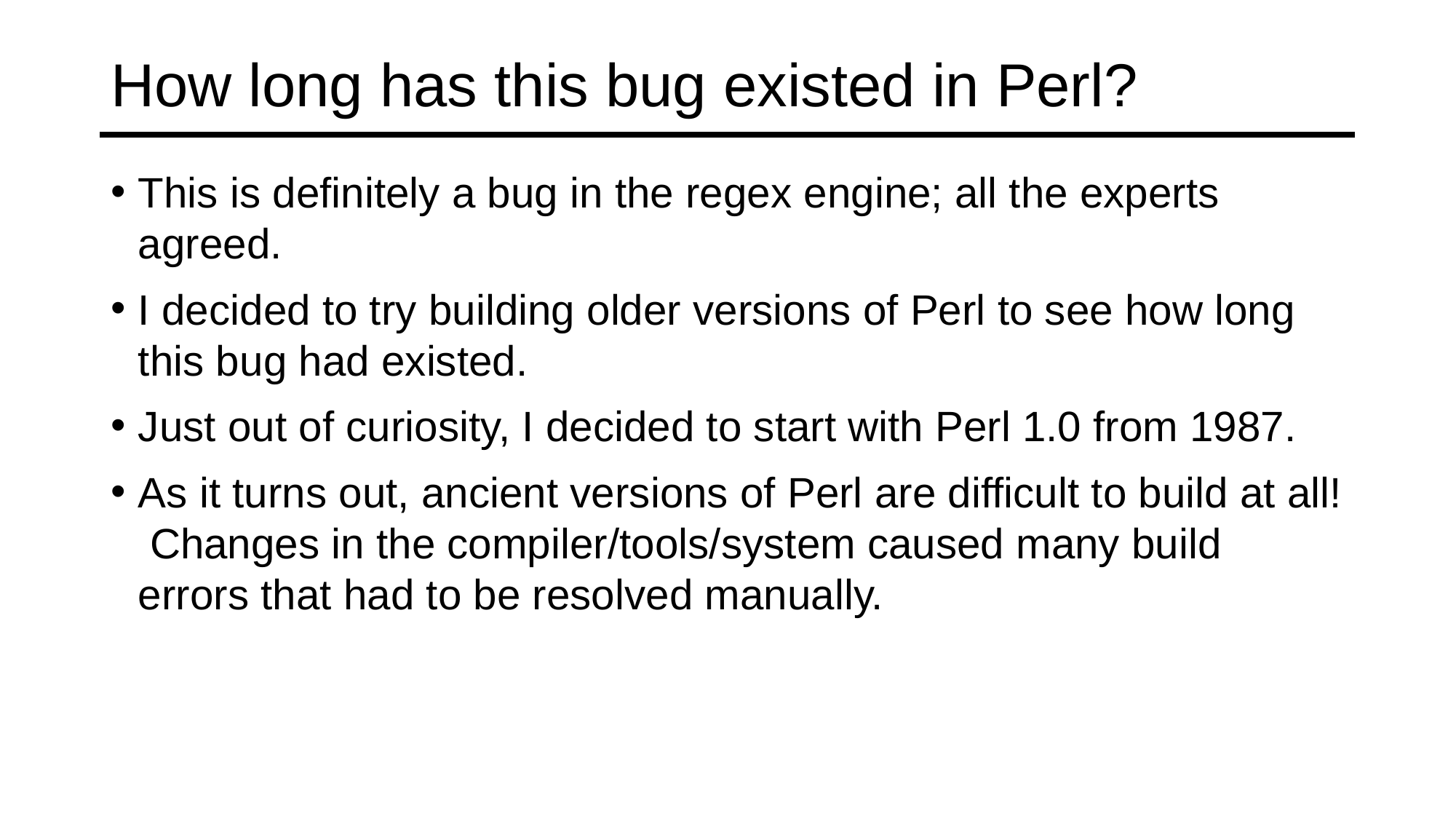

# How long has this bug existed in Perl?
This is definitely a bug in the regex engine; all the experts agreed.
I decided to try building older versions of Perl to see how long this bug had existed.
Just out of curiosity, I decided to start with Perl 1.0 from 1987.
As it turns out, ancient versions of Perl are difficult to build at all!  Changes in the compiler/tools/system caused many build errors that had to be resolved manually.